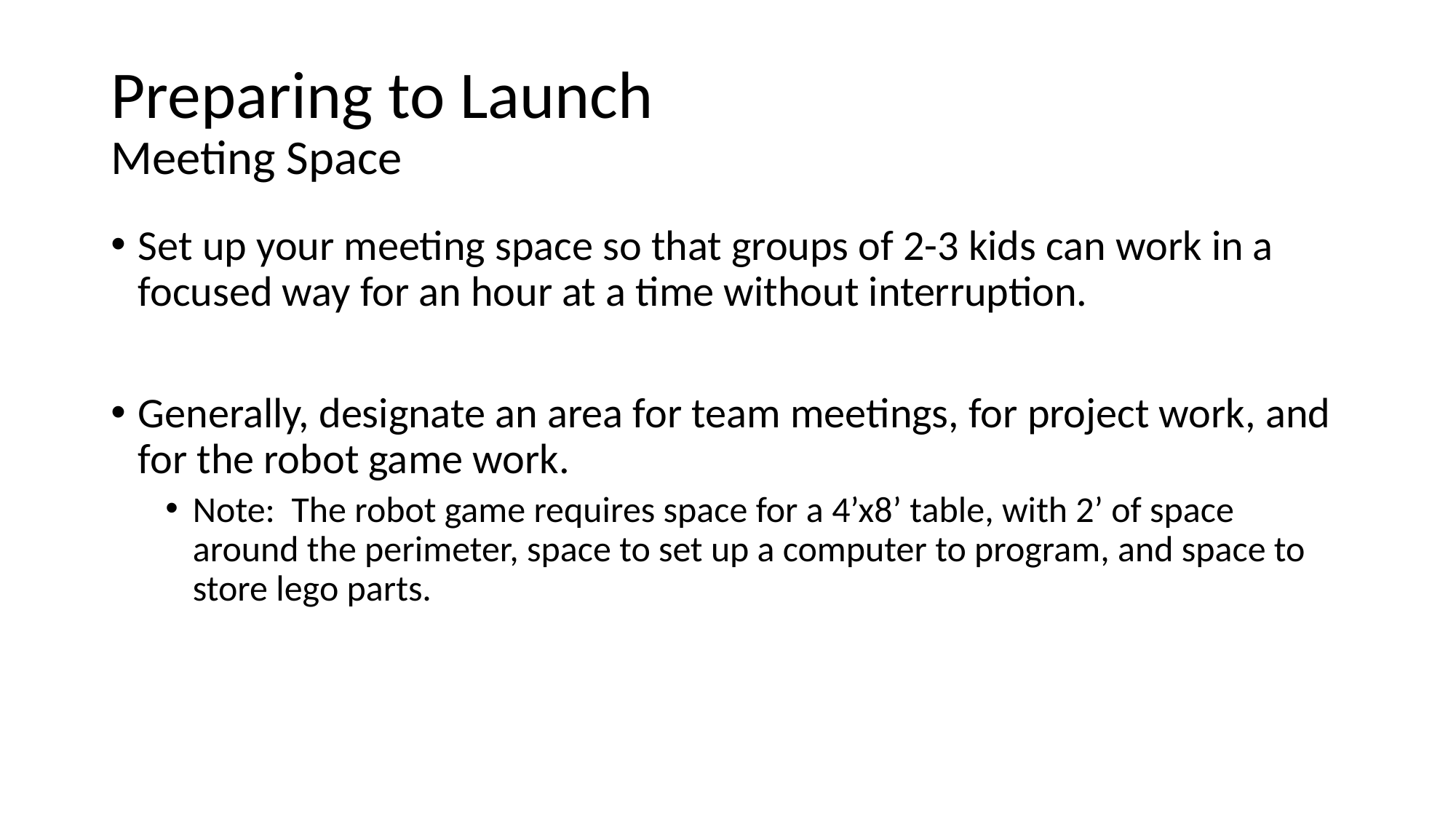

# Preparing to Launch Meeting Space
Set up your meeting space so that groups of 2-3 kids can work in a focused way for an hour at a time without interruption.

Generally, designate an area for team meetings, for project work, and for the robot game work.
Note:  The robot game requires space for a 4’x8’ table, with 2’ of space around the perimeter, space to set up a computer to program, and space to store lego parts.